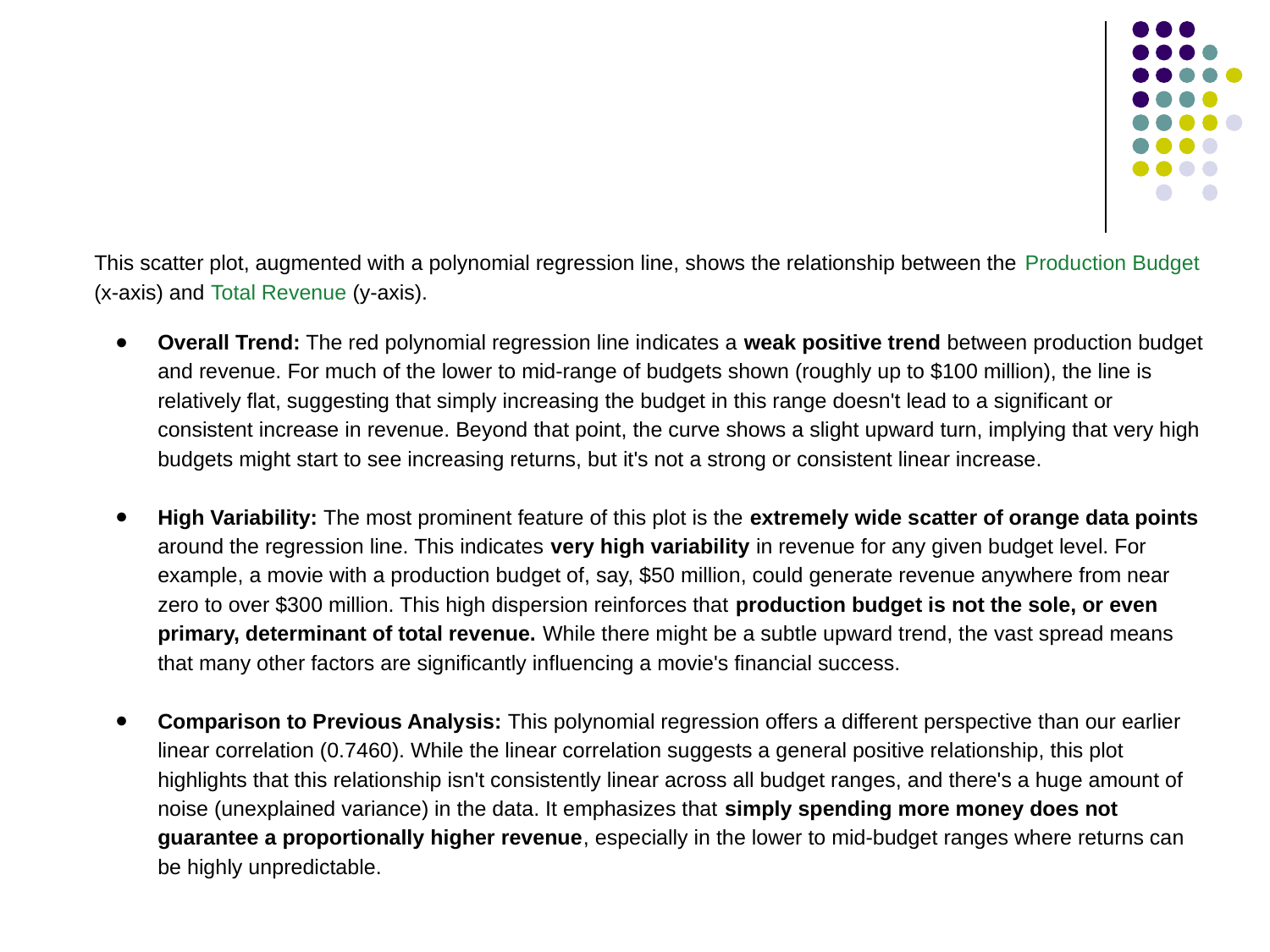

#
This scatter plot, augmented with a polynomial regression line, shows the relationship between the Production Budget (x-axis) and Total Revenue (y-axis).
Overall Trend: The red polynomial regression line indicates a weak positive trend between production budget and revenue. For much of the lower to mid-range of budgets shown (roughly up to $100 million), the line is relatively flat, suggesting that simply increasing the budget in this range doesn't lead to a significant or consistent increase in revenue. Beyond that point, the curve shows a slight upward turn, implying that very high budgets might start to see increasing returns, but it's not a strong or consistent linear increase.
High Variability: The most prominent feature of this plot is the extremely wide scatter of orange data points around the regression line. This indicates very high variability in revenue for any given budget level. For example, a movie with a production budget of, say, $50 million, could generate revenue anywhere from near zero to over $300 million. This high dispersion reinforces that production budget is not the sole, or even primary, determinant of total revenue. While there might be a subtle upward trend, the vast spread means that many other factors are significantly influencing a movie's financial success.
Comparison to Previous Analysis: This polynomial regression offers a different perspective than our earlier linear correlation (0.7460). While the linear correlation suggests a general positive relationship, this plot highlights that this relationship isn't consistently linear across all budget ranges, and there's a huge amount of noise (unexplained variance) in the data. It emphasizes that simply spending more money does not guarantee a proportionally higher revenue, especially in the lower to mid-budget ranges where returns can be highly unpredictable.